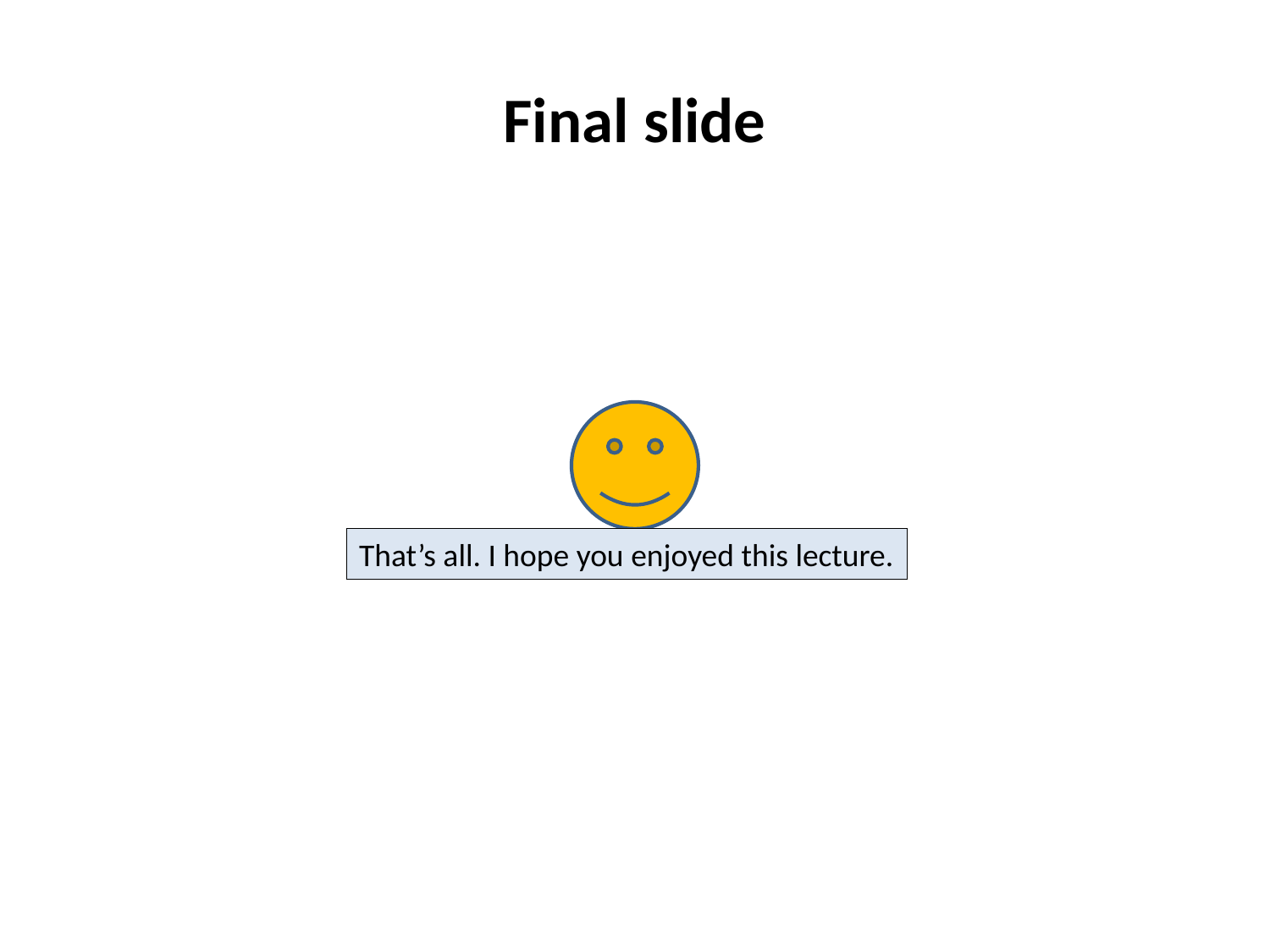

# Final slide

That’s all. I hope you enjoyed this lecture.